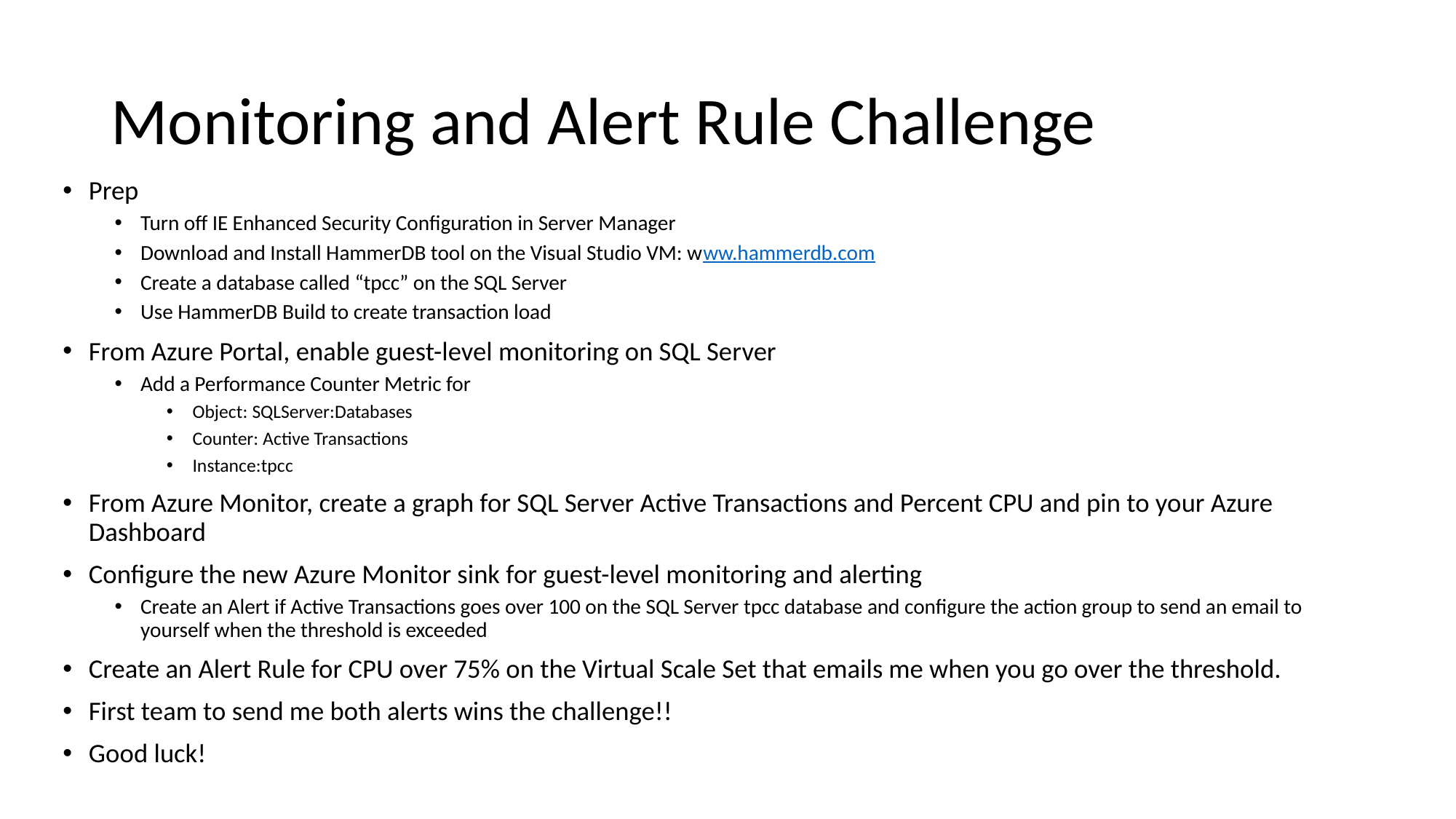

# Monitoring and Alert Rule Challenge
Prep
Turn off IE Enhanced Security Configuration in Server Manager
Download and Install HammerDB tool on the Visual Studio VM: www.hammerdb.com
Create a database called “tpcc” on the SQL Server
Use HammerDB Build to create transaction load
From Azure Portal, enable guest-level monitoring on SQL Server
Add a Performance Counter Metric for
Object: SQLServer:Databases
Counter: Active Transactions
Instance:tpcc
From Azure Monitor, create a graph for SQL Server Active Transactions and Percent CPU and pin to your Azure Dashboard
Configure the new Azure Monitor sink for guest-level monitoring and alerting
Create an Alert if Active Transactions goes over 100 on the SQL Server tpcc database and configure the action group to send an email to yourself when the threshold is exceeded
Create an Alert Rule for CPU over 75% on the Virtual Scale Set that emails me when you go over the threshold.
First team to send me both alerts wins the challenge!!
Good luck!